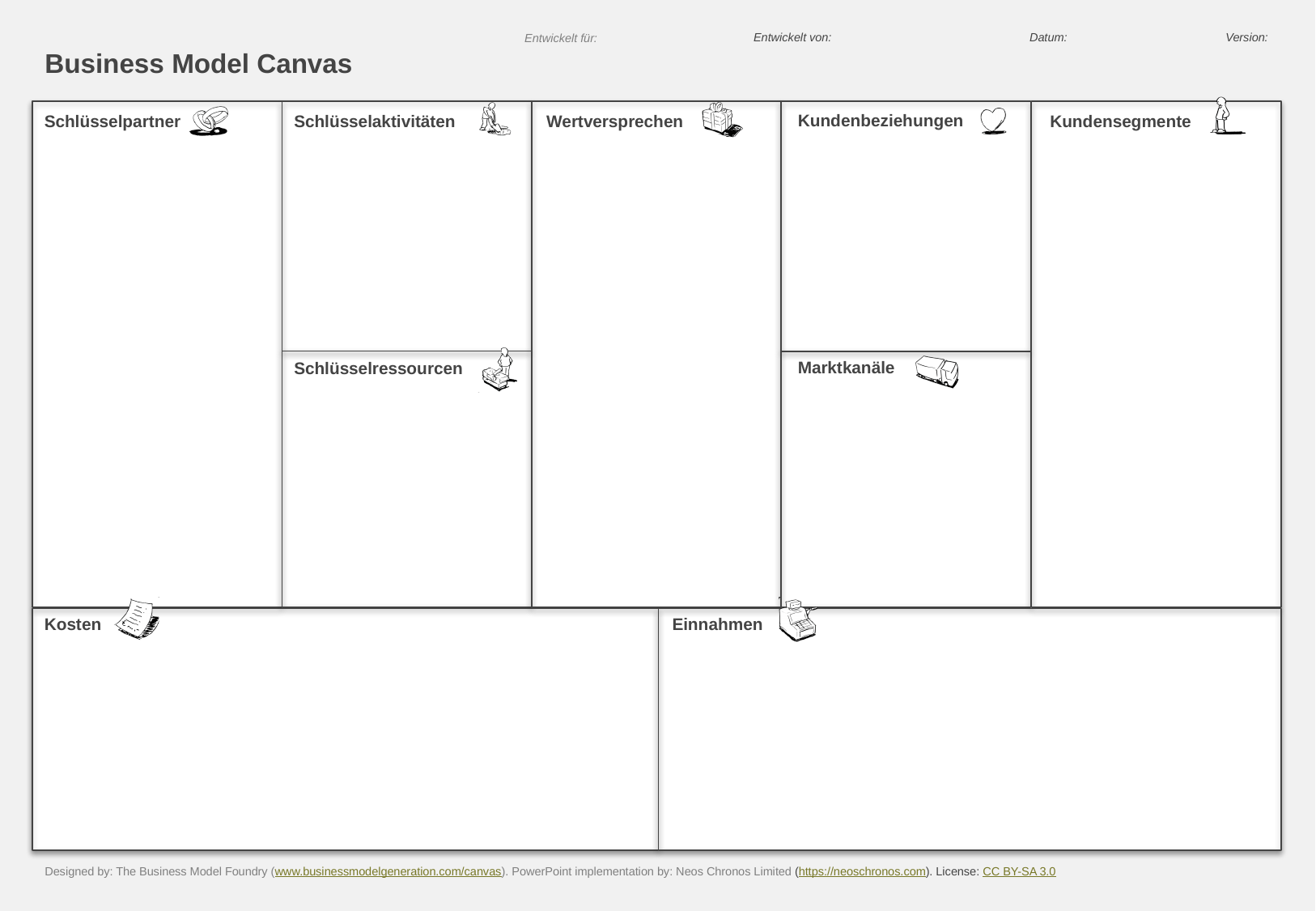

Designed by: The Business Model Foundry (www.businessmodelgeneration.com/canvas). PowerPoint implementation by: Neos Chronos Limited (https://neoschronos.com). License: CC BY-SA 3.0